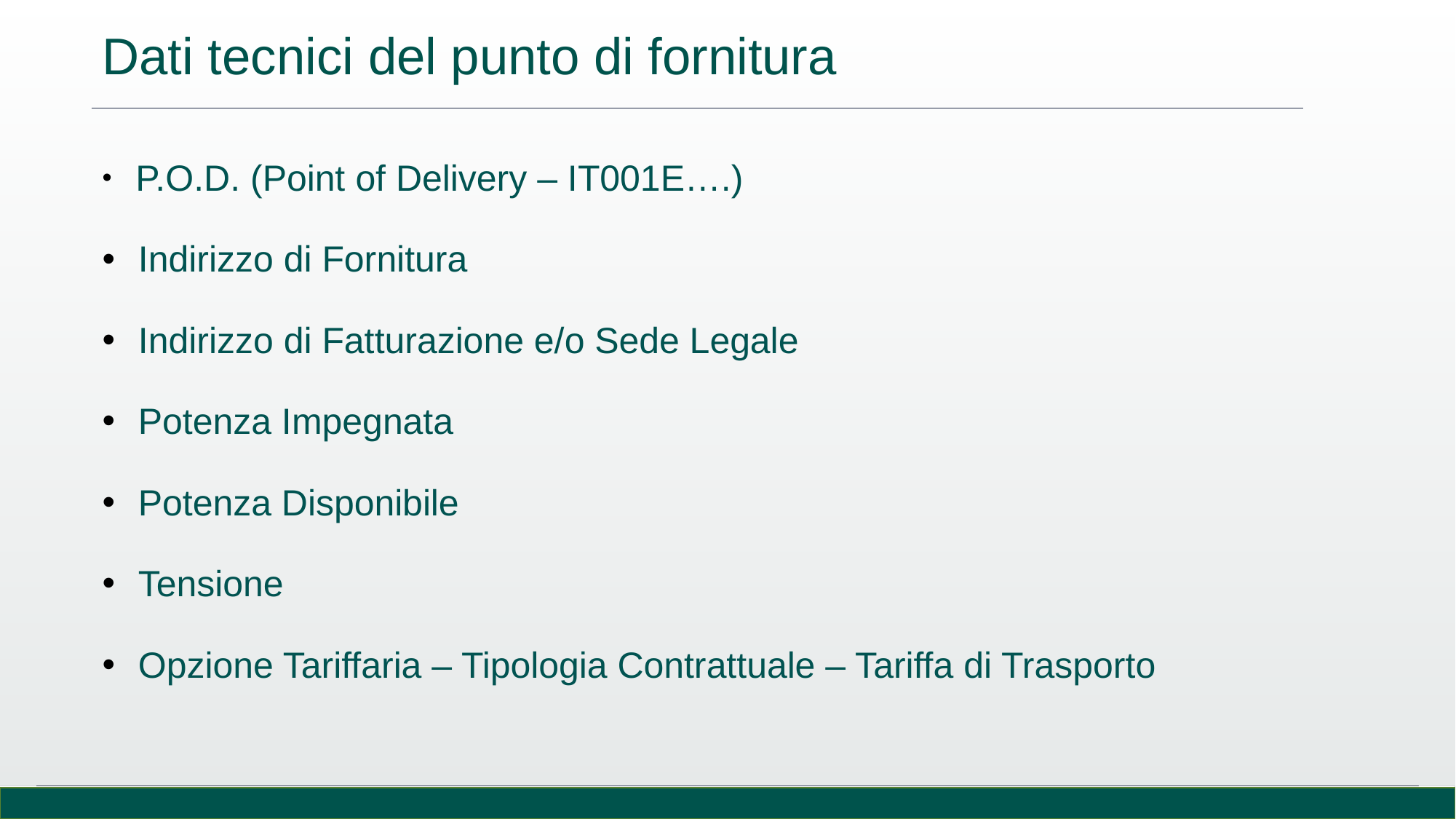

Dati tecnici del punto di fornitura
 P.O.D. (Point of Delivery – IT001E….)

 Indirizzo di Fornitura

 Indirizzo di Fatturazione e/o Sede Legale

 Potenza Impegnata

 Potenza Disponibile

 Tensione

 Opzione Tariffaria – Tipologia Contrattuale – Tariffa di Trasporto